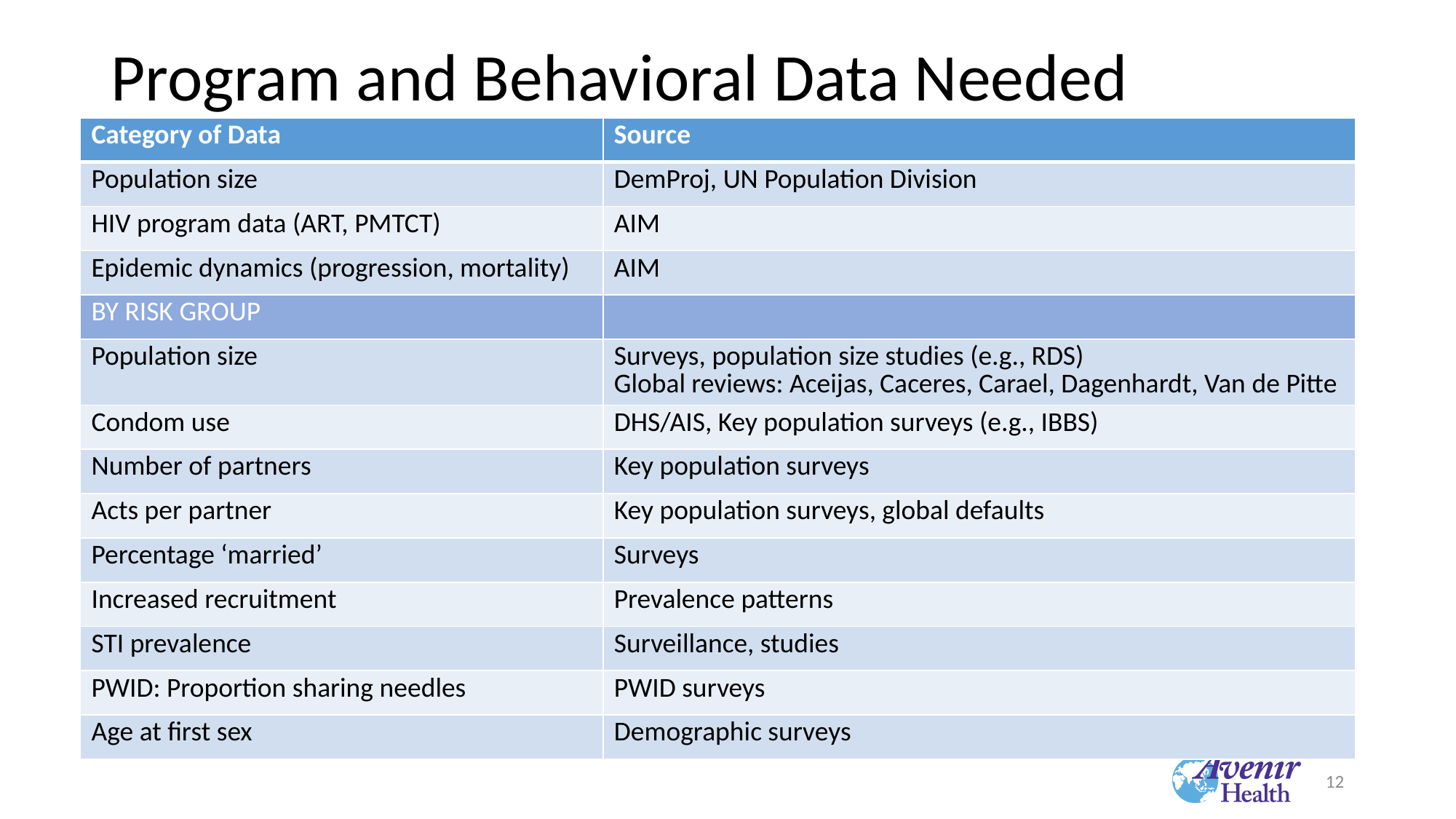

# Program and Behavioral Data Needed
| Category of Data | Source |
| --- | --- |
| Population size | DemProj, UN Population Division |
| HIV program data (ART, PMTCT) | AIM |
| Epidemic dynamics (progression, mortality) | AIM |
| BY RISK GROUP |  |
| Population size | Surveys, population size studies (e.g., RDS) Global reviews: Aceijas, Caceres, Carael, Dagenhardt, Van de Pitte |
| Condom use | DHS/AIS, Key population surveys (e.g., IBBS) |
| Number of partners | Key population surveys |
| Acts per partner | Key population surveys, global defaults |
| Percentage ‘married’ | Surveys |
| Increased recruitment | Prevalence patterns |
| STI prevalence | Surveillance, studies |
| PWID: Proportion sharing needles | PWID surveys |
| Age at first sex | Demographic surveys |
12